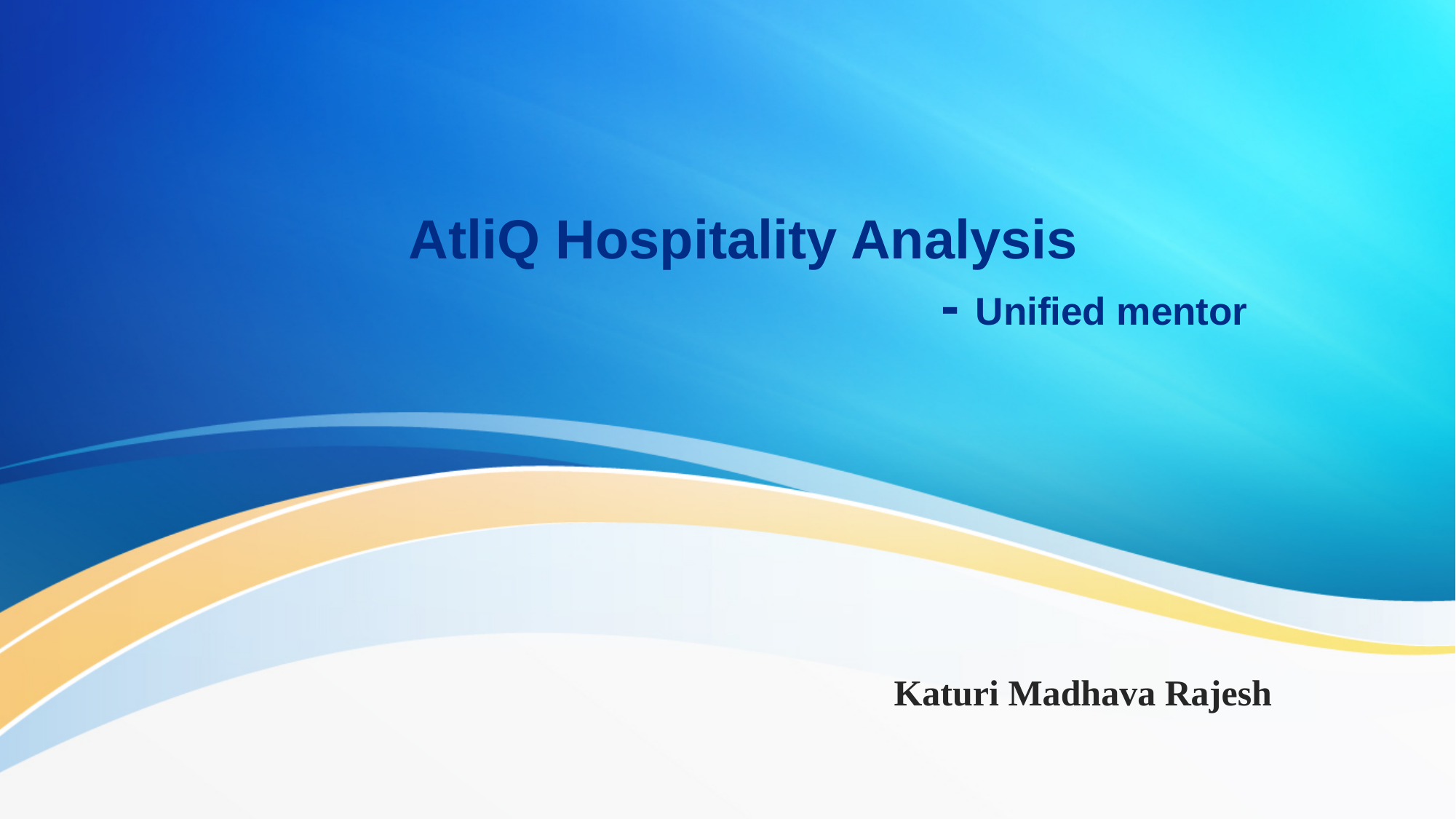

# AtliQ Hospitality Analysis - Unified mentor

Katuri Madhava Rajesh